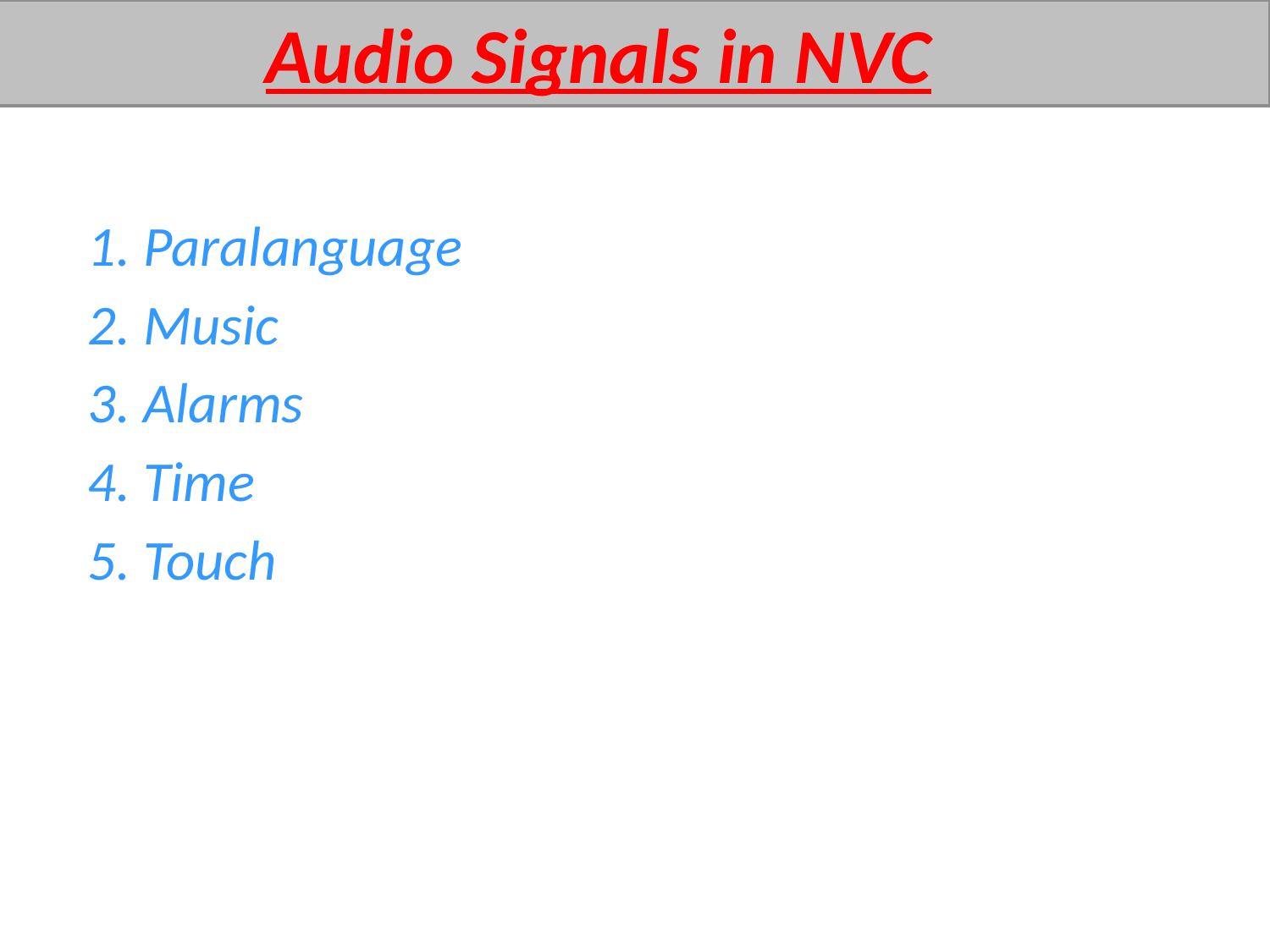

Audio Signals in NVC
1. Paralanguage
2. Music
3. Alarms
4. Time
5. Touch